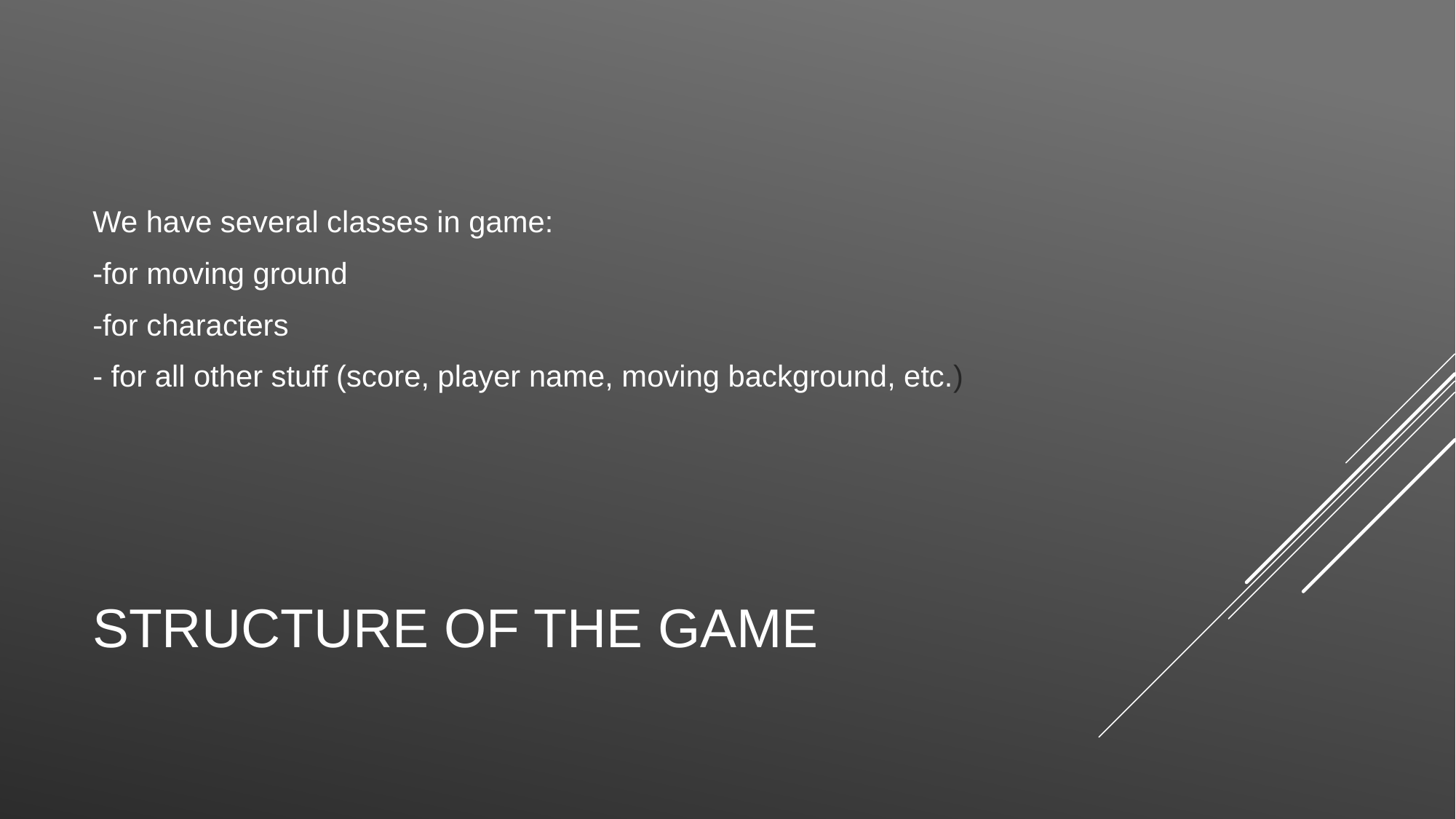

We have several classes in game:
-for moving ground
-for characters
- for all other stuff (score, player name, moving background, etc.)
# Structure of the game